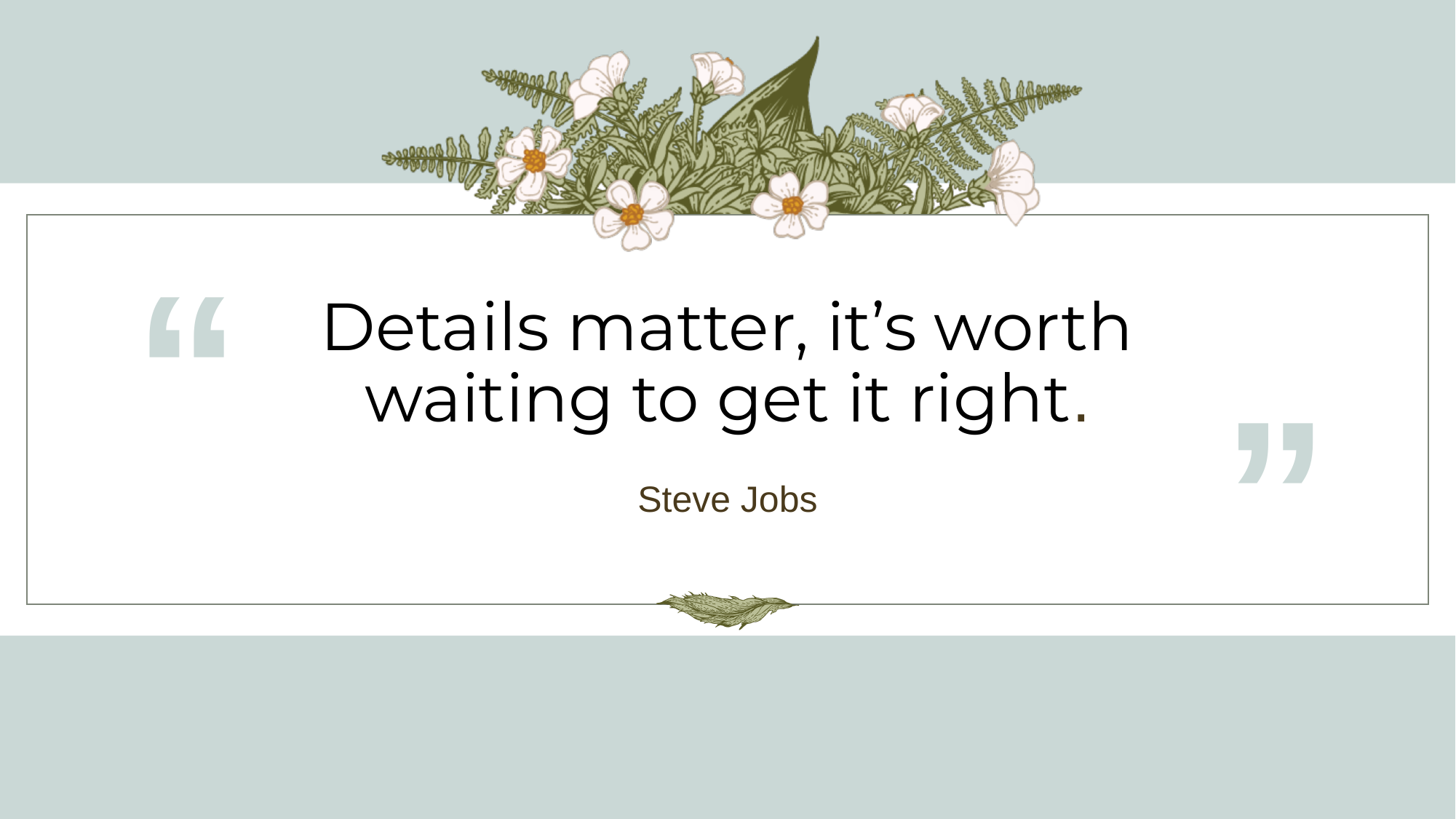

“
# Details matter, it’s worth waiting to get it right.
”
Steve Jobs